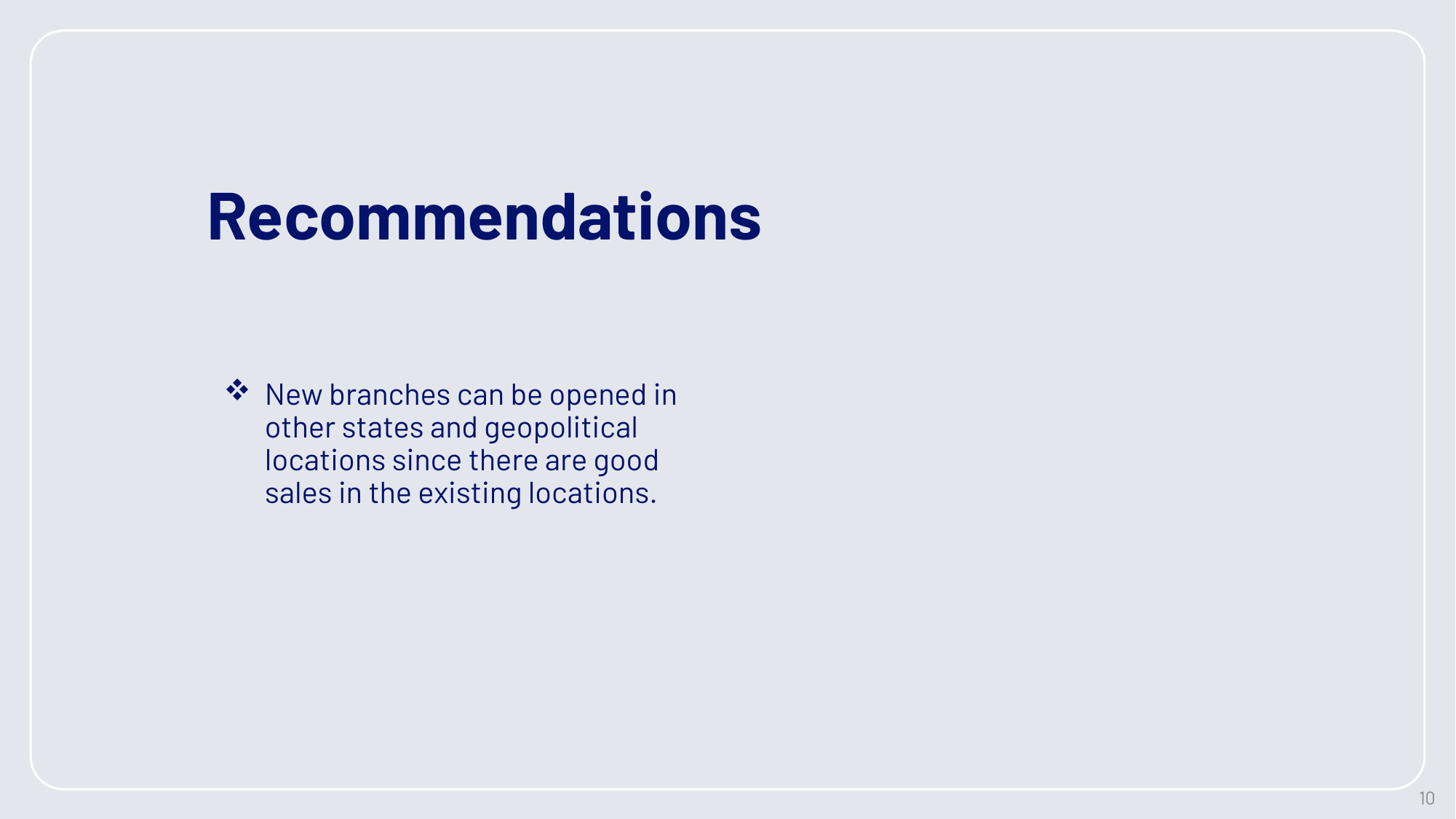

# Recommendations
New branches can be opened in other states and geopolitical locations since there are good sales in the existing locations.

10